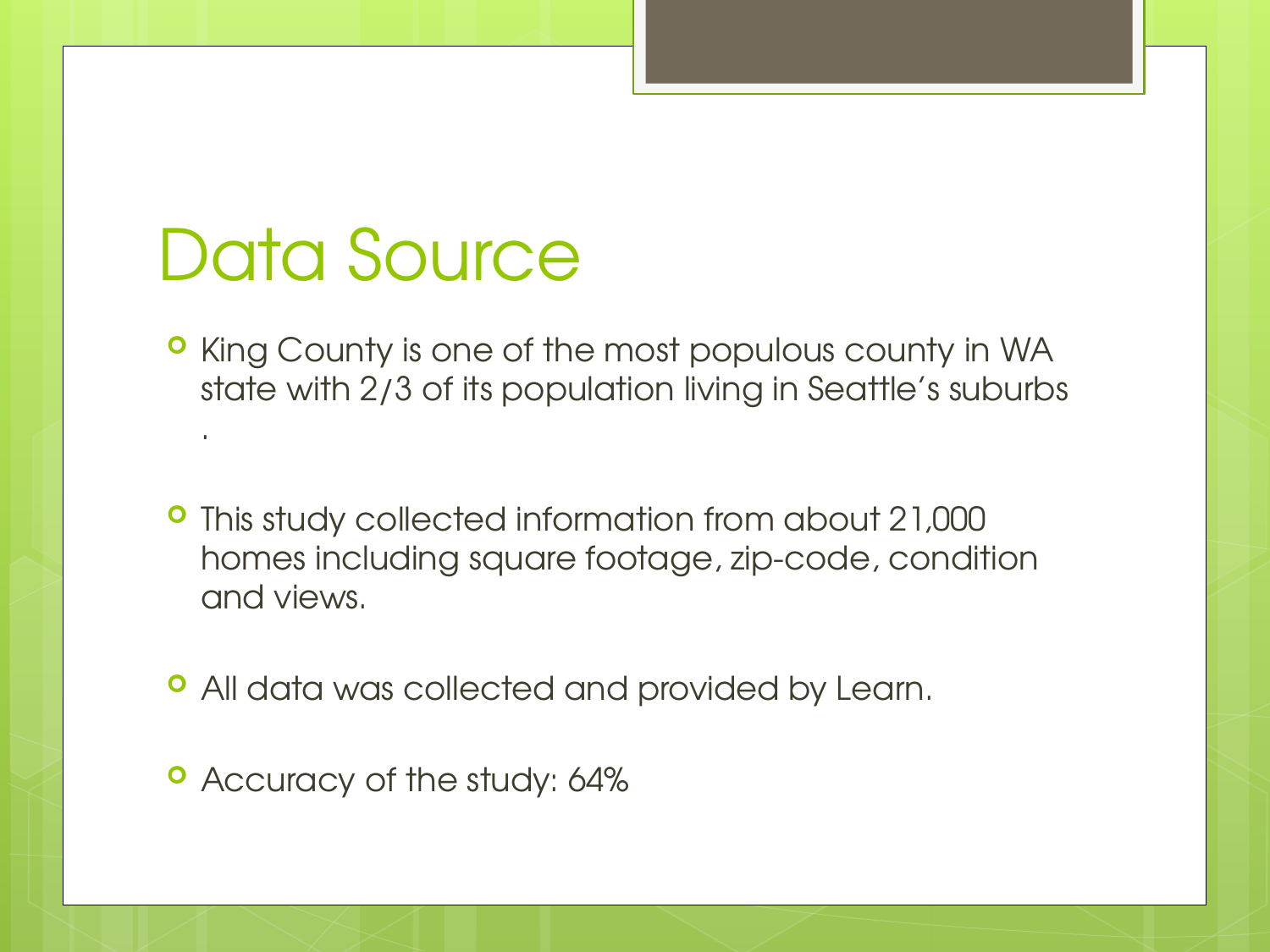

# Data Source
King County is one of the most populous county in WA state with 2/3 of its population living in Seattle’s suburbs .

This study collected information from about 21,000 homes including square footage, zip-code, condition and views.

All data was collected and provided by Learn.

Accuracy of the study: 64%